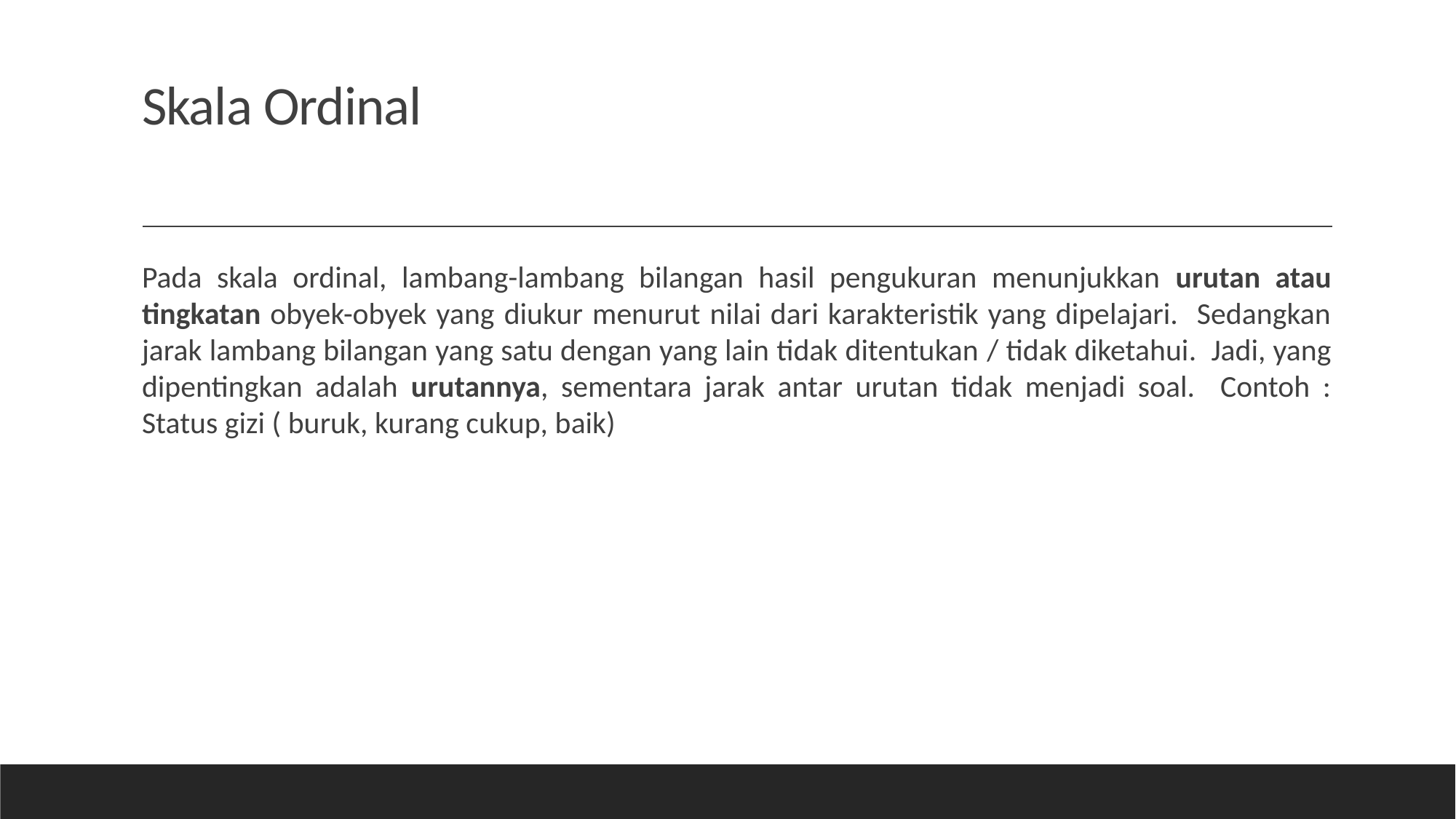

# Skala Ordinal
Pada skala ordinal, lambang-lambang bilangan hasil pengukuran menunjukkan urutan atau tingkatan obyek-obyek yang diukur menurut nilai dari karakteristik yang dipelajari.  Sedangkan jarak lambang bilangan yang satu dengan yang lain tidak ditentukan / tidak diketahui.  Jadi, yang dipentingkan adalah urutannya, sementara jarak antar urutan tidak menjadi soal.  Contoh : Status gizi ( buruk, kurang cukup, baik)